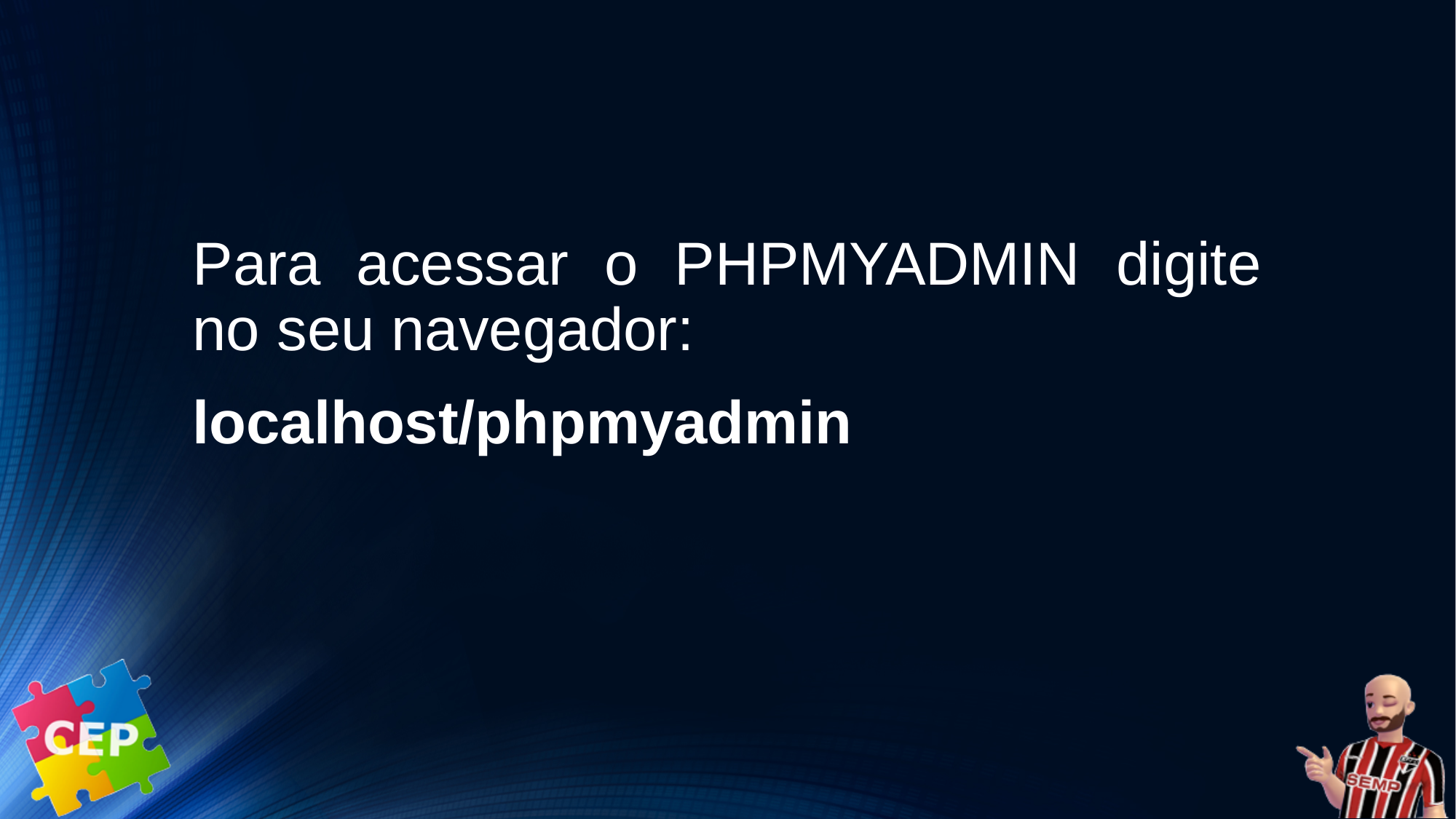

Para acessar o PHPMYADMIN digite no seu navegador:
localhost/phpmyadmin